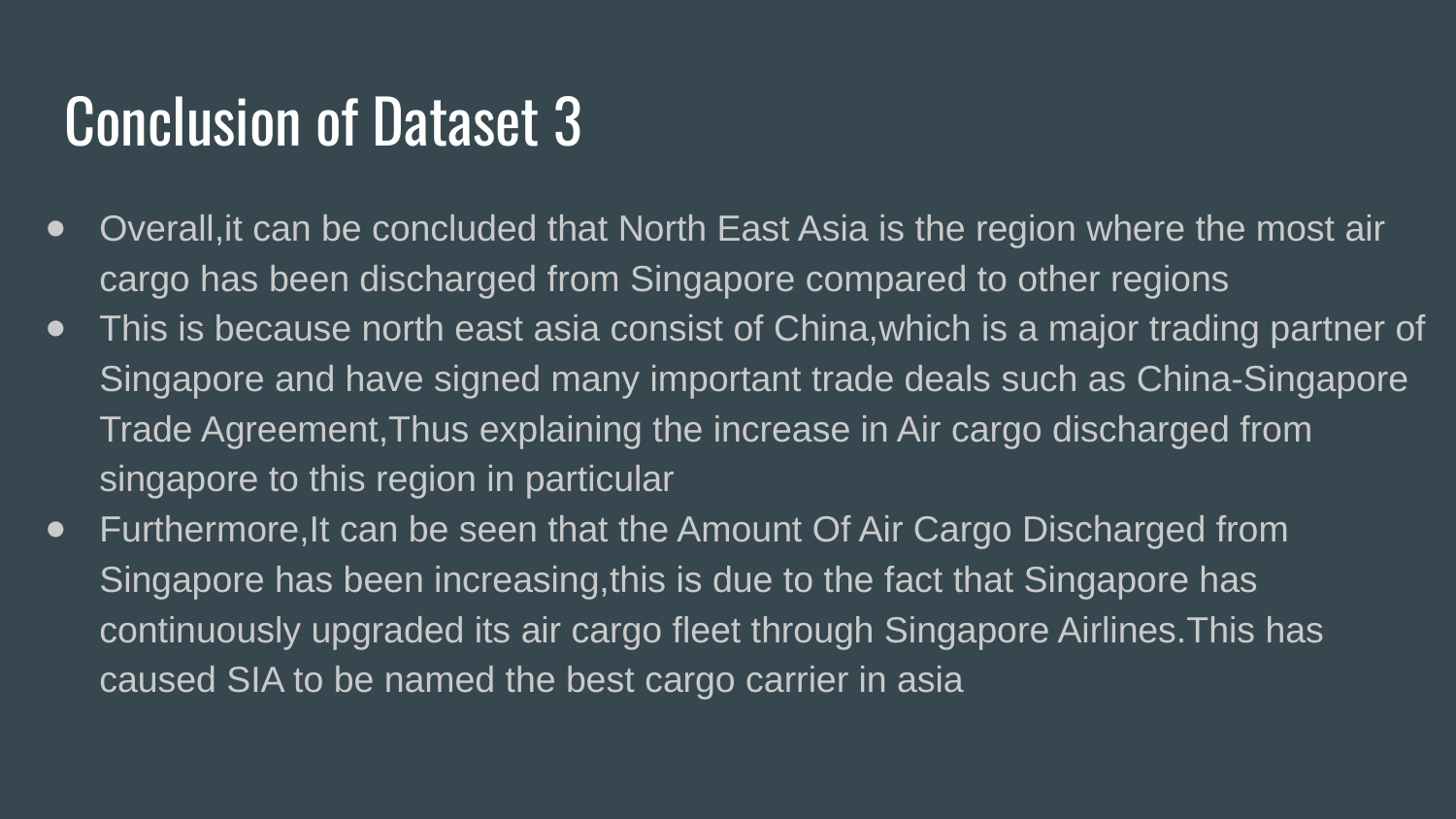

# Conclusion of Dataset 3
Overall,it can be concluded that North East Asia is the region where the most air cargo has been discharged from Singapore compared to other regions
This is because north east asia consist of China,which is a major trading partner of Singapore and have signed many important trade deals such as China-Singapore Trade Agreement,Thus explaining the increase in Air cargo discharged from singapore to this region in particular
Furthermore,It can be seen that the Amount Of Air Cargo Discharged from Singapore has been increasing,this is due to the fact that Singapore has continuously upgraded its air cargo fleet through Singapore Airlines.This has caused SIA to be named the best cargo carrier in asia